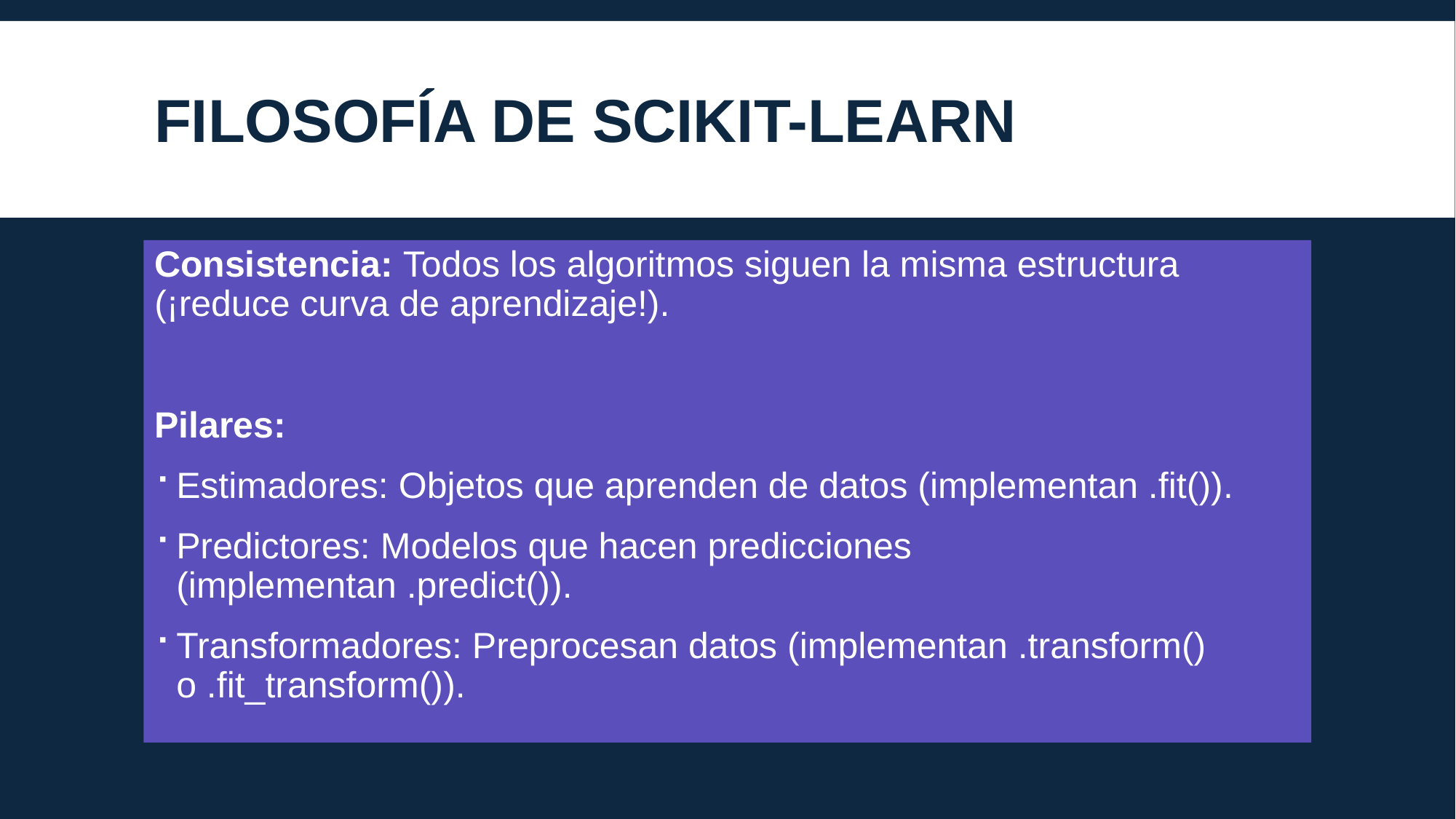

# Filosofía de Scikit-learn
Consistencia: Todos los algoritmos siguen la misma estructura (¡reduce curva de aprendizaje!).

Pilares:
Estimadores: Objetos que aprenden de datos (implementan .fit()).
Predictores: Modelos que hacen predicciones (implementan .predict()).
Transformadores: Preprocesan datos (implementan .transform() o .fit_transform()).